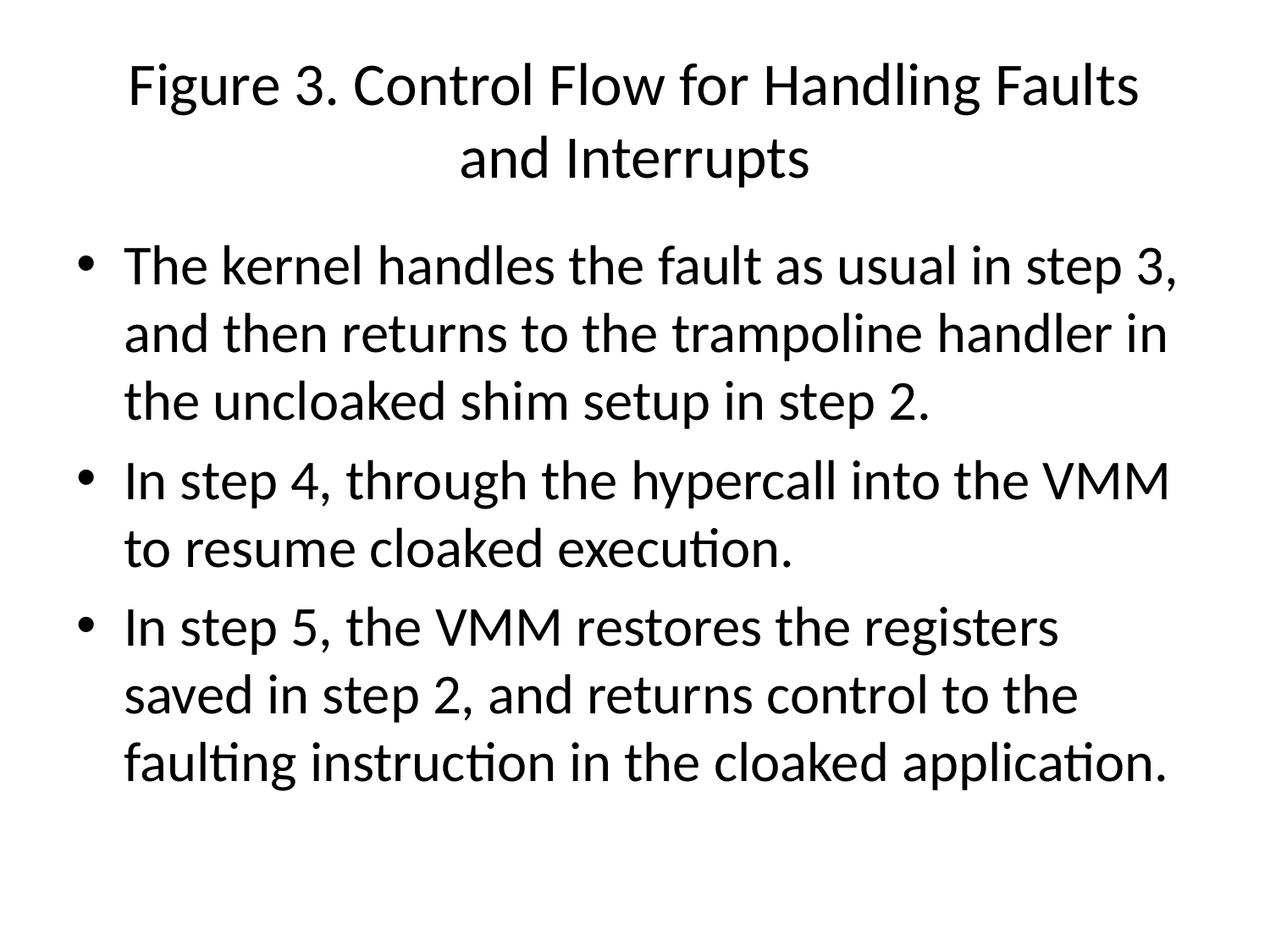

# Figure 3. Control Flow for Handling Faults and Interrupts
The kernel handles the fault as usual in step 3, and then returns to the trampoline handler in the uncloaked shim setup in step 2.
In step 4, through the hypercall into the VMM to resume cloaked execution.
In step 5, the VMM restores the registers saved in step 2, and returns control to the faulting instruction in the cloaked application.